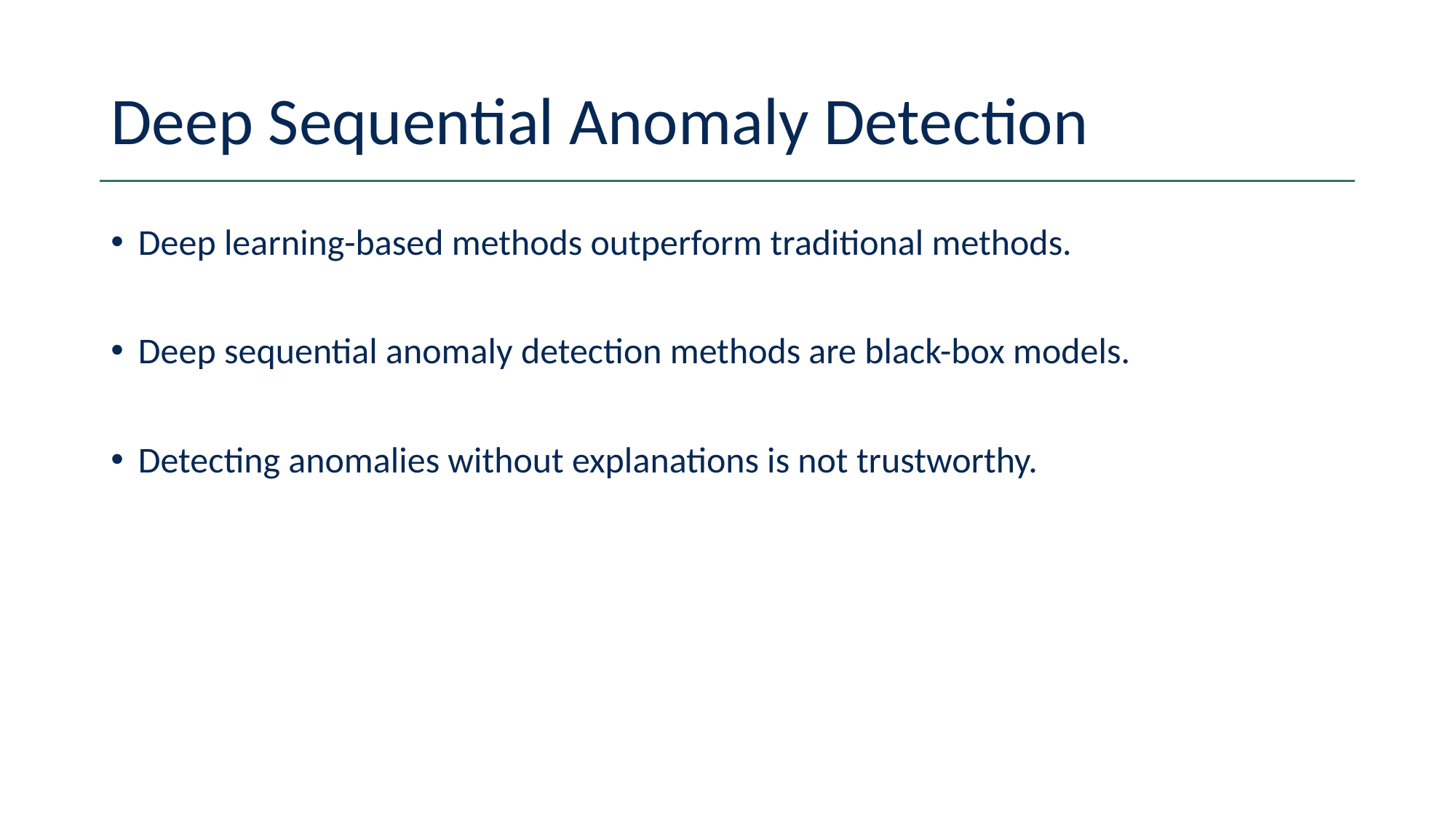

# Deep Sequential Anomaly Detection
Deep learning-based methods outperform traditional methods.

Deep sequential anomaly detection methods are black-box models.

Detecting anomalies without explanations is not trustworthy.